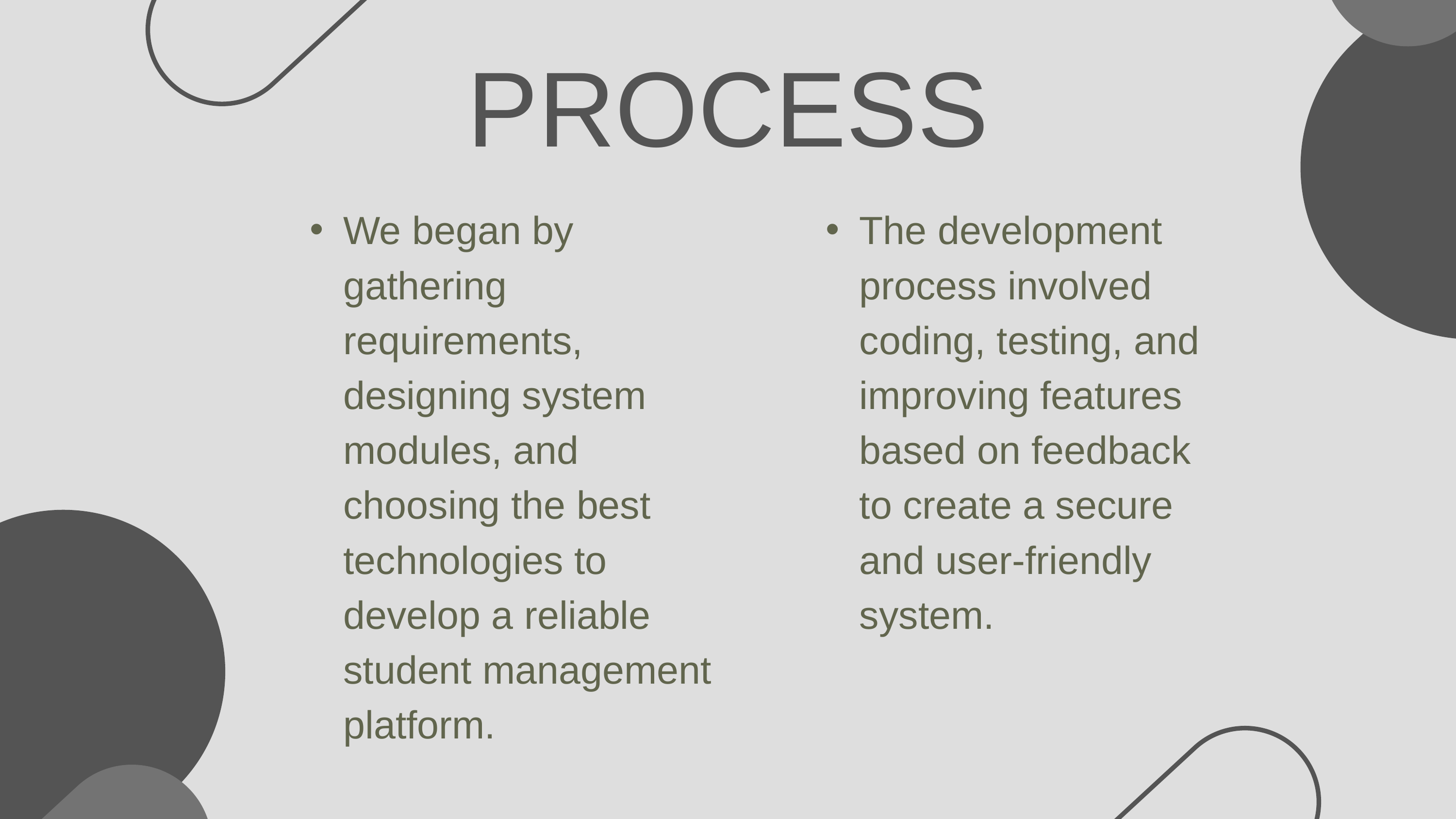

PROCESS
We began by gathering requirements, designing system modules, and choosing the best technologies to develop a reliable student management platform.
The development process involved coding, testing, and improving features based on feedback to create a secure and user-friendly system.